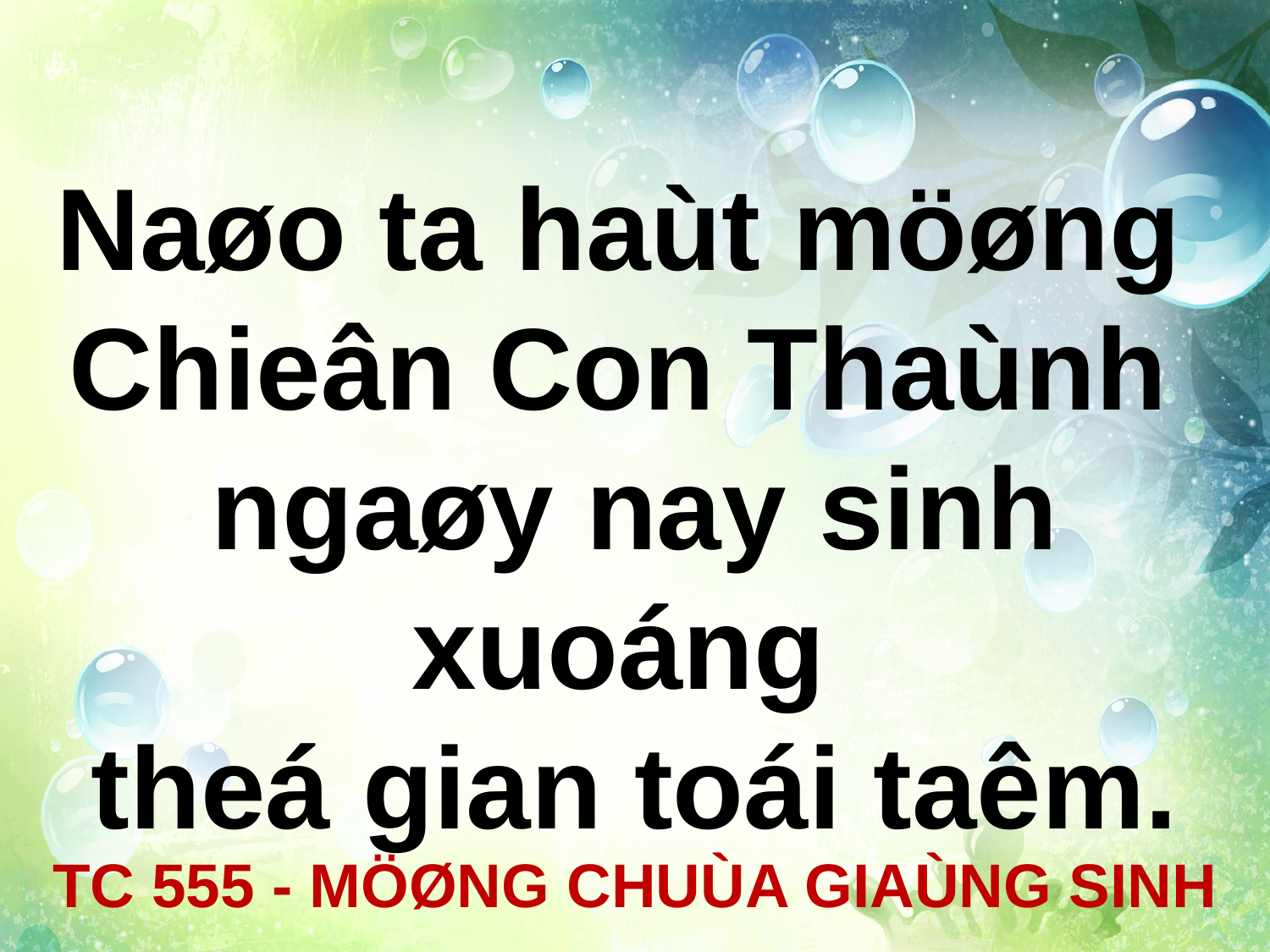

Naøo ta haùt möøng
Chieân Con Thaùnh
ngaøy nay sinh xuoáng
theá gian toái taêm.
TC 555 - MÖØNG CHUÙA GIAÙNG SINH